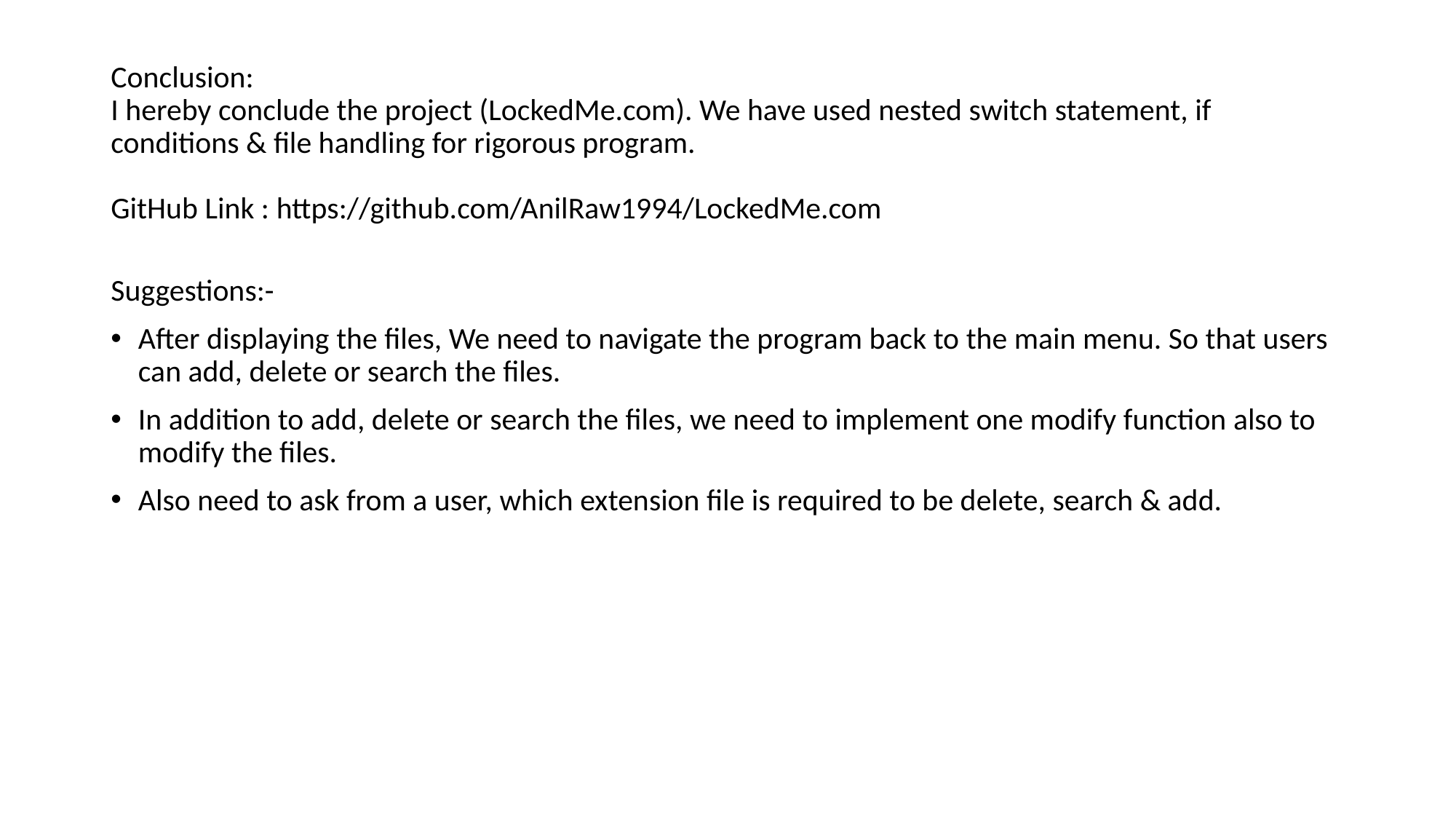

# Conclusion: I hereby conclude the project (LockedMe.com). We have used nested switch statement, if conditions & file handling for rigorous program. GitHub Link : https://github.com/AnilRaw1994/LockedMe.com

Suggestions:-
After displaying the files, We need to navigate the program back to the main menu. So that users can add, delete or search the files.
In addition to add, delete or search the files, we need to implement one modify function also to modify the files.
Also need to ask from a user, which extension file is required to be delete, search & add.